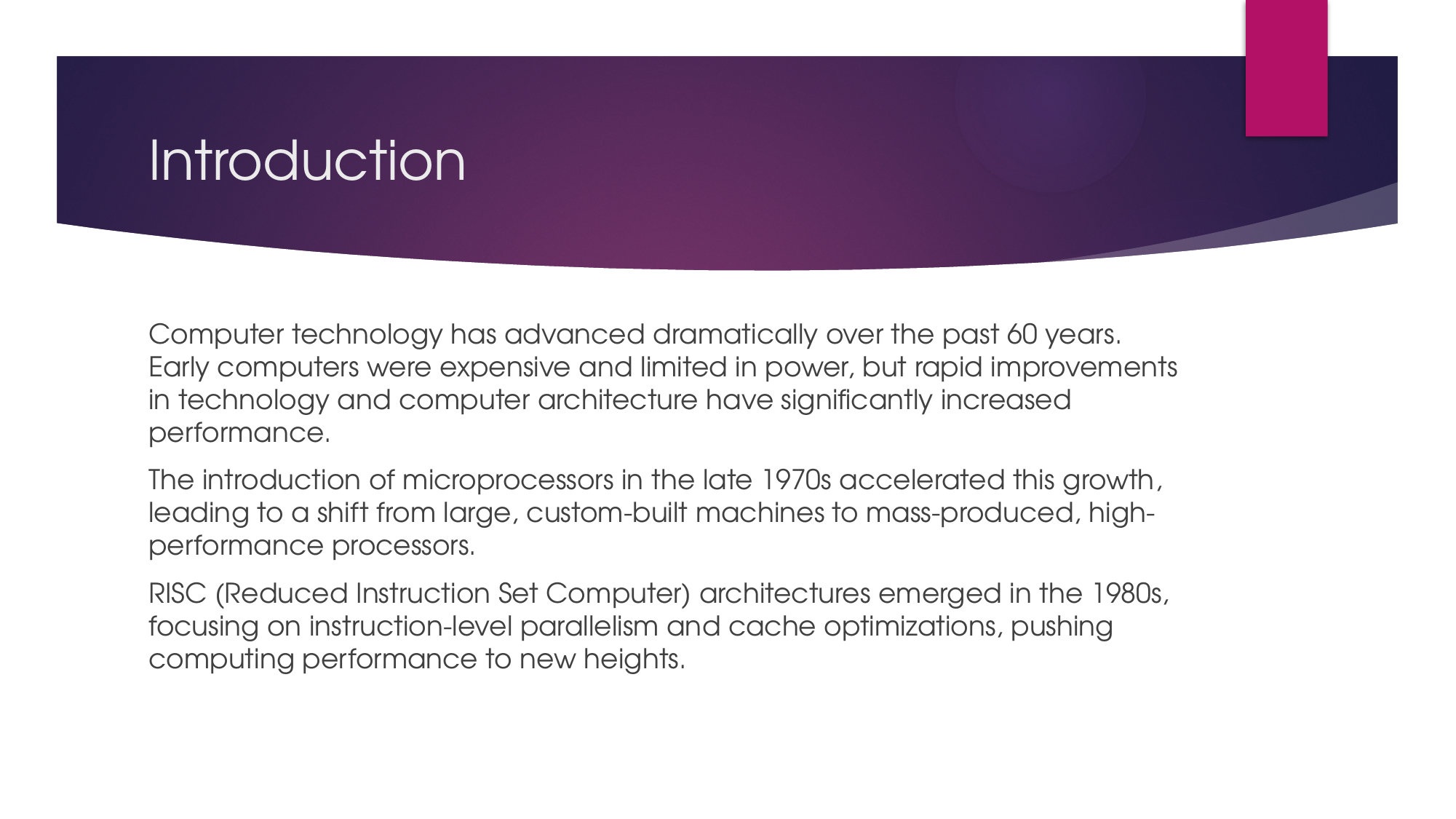

# Introduction
Computer technology has advanced dramatically over the past 60 years. Early computers were expensive and limited in power, but rapid improvements in technology and computer architecture have significantly increased performance.
The introduction of microprocessors in the late 1970s accelerated this growth, leading to a shift from large, custom-built machines to mass-produced, high-performance processors.
RISC (Reduced Instruction Set Computer) architectures emerged in the 1980s, focusing on instruction-level parallelism and cache optimizations, pushing computing performance to new heights.